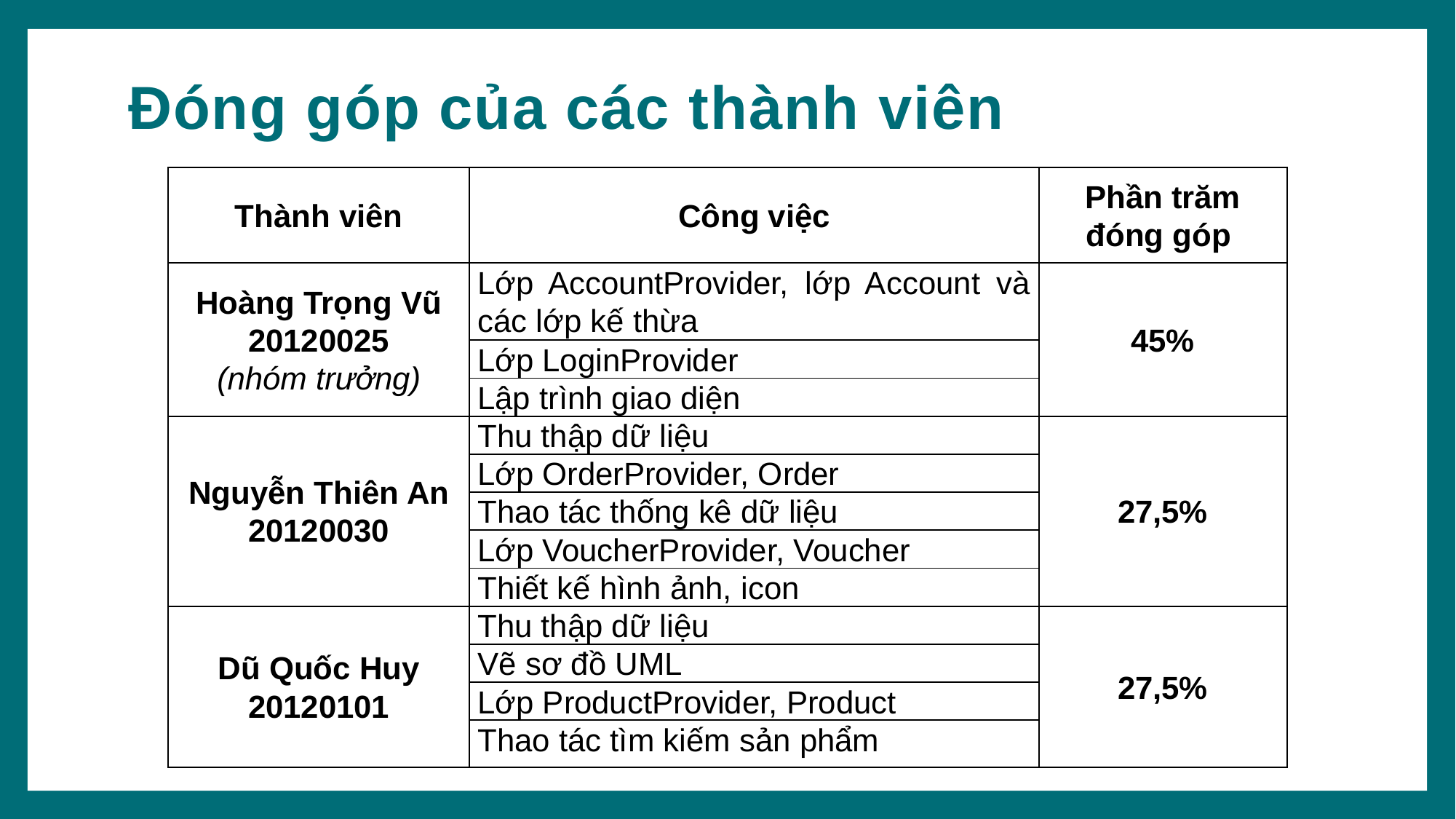

Đóng góp của các thành viên
| Thành viên | Công việc | Phần trăm đóng góp |
| --- | --- | --- |
| Hoàng Trọng Vũ 20120025 (nhóm trưởng) | Lớp AccountProvider, lớp Account và các lớp kế thừa | 45% |
|  | Lớp LoginProvider |  |
|  | Lập trình giao diện |  |
| Nguyễn Thiên An 20120030 | Thu thập dữ liệu | 27,5% |
|  | Lớp OrderProvider, Order |  |
|  | Thao tác thống kê dữ liệu |  |
|  | Lớp VoucherProvider, Voucher |  |
|  | Thiết kế hình ảnh, icon |  |
| Dũ Quốc Huy 20120101 | Thu thập dữ liệu | 27,5% |
|  | Vẽ sơ đồ UML |  |
|  | Lớp ProductProvider, Product |  |
|  | Thao tác tìm kiếm sản phẩm |  |